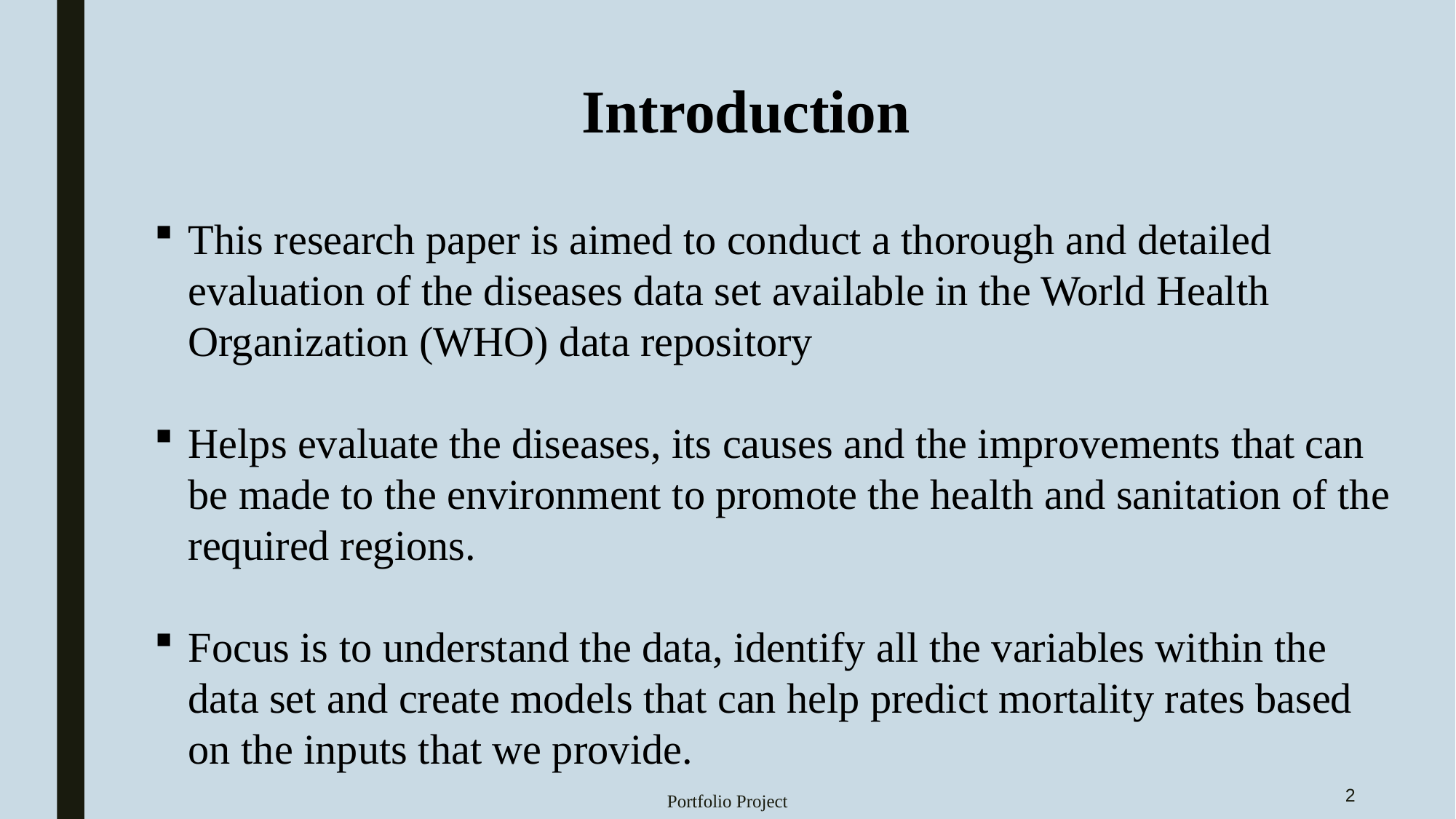

Introduction

This research paper is aimed to conduct a thorough and detailed evaluation of the diseases data set available in the World Health Organization (WHO) data repository

Helps evaluate the diseases, its causes and the improvements that can be made to the environment to promote the health and sanitation of the required regions.

Focus is to understand the data, identify all the variables within the data set and create models that can help predict mortality rates based on the inputs that we provide.
Portfolio Project
2